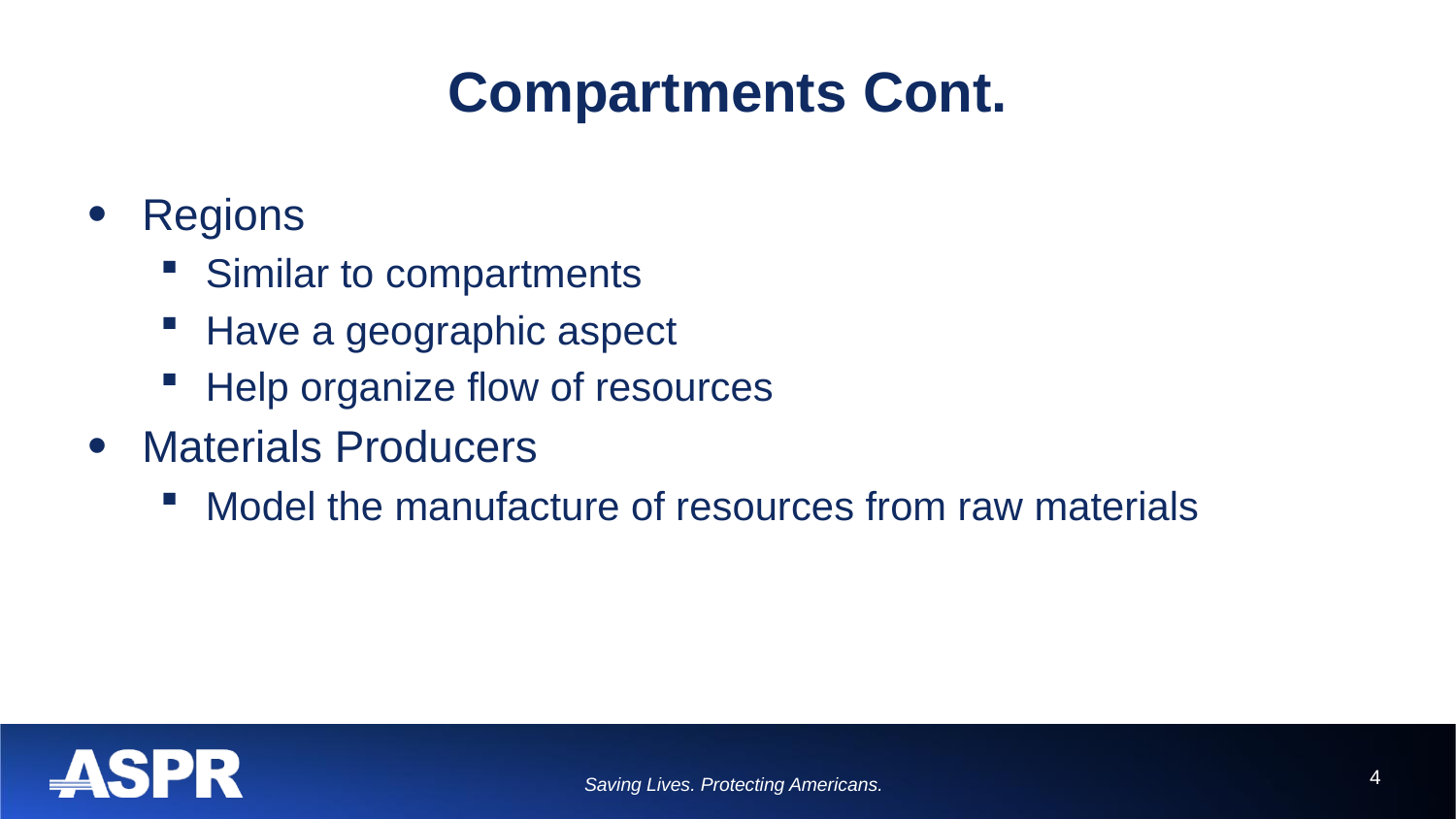

# Compartments Cont.
Regions
Similar to compartments
Have a geographic aspect
Help organize flow of resources
Materials Producers
Model the manufacture of resources from raw materials